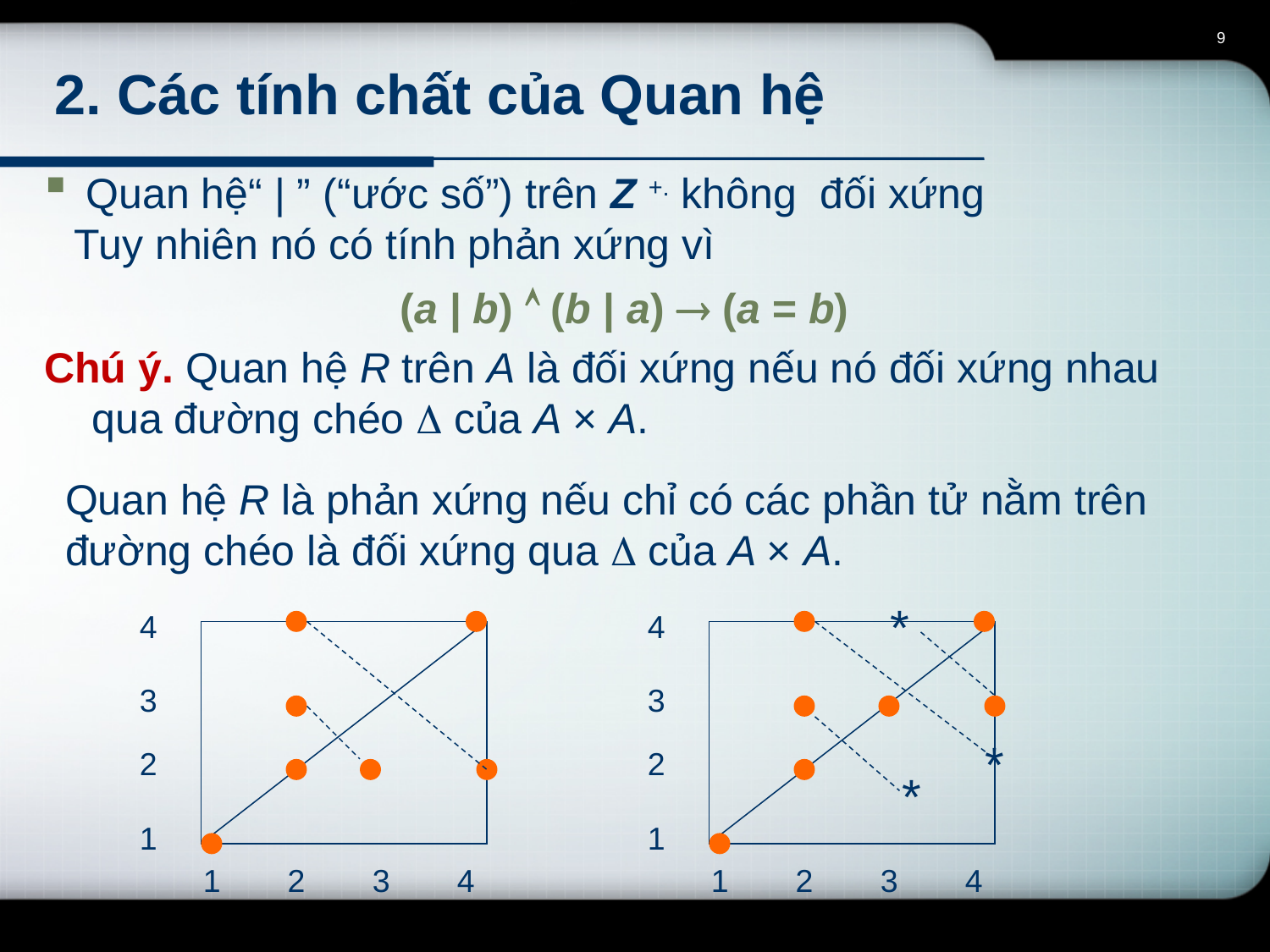

9
2. Các tính chất của Quan hệ
# Quan hệ“ | ” (“ước số”) trên Z +. không  đối xứng Tuy nhiên nó có tính phản xứng vì
(a | b) ∧ (b | a) → (a = b)
Chú ý. Quan hệ R trên A là đối xứng nếu nó đối xứng nhau qua đường chéo Δ của A × A.
Quan hệ R là phản xứng nếu chỉ có các phần tử nằm trên đường chéo là đối xứng qua Δ của A × A.
 *
4

3

*
2

*
1

1
2
3
4
4

3

2

1

1
2
3
4